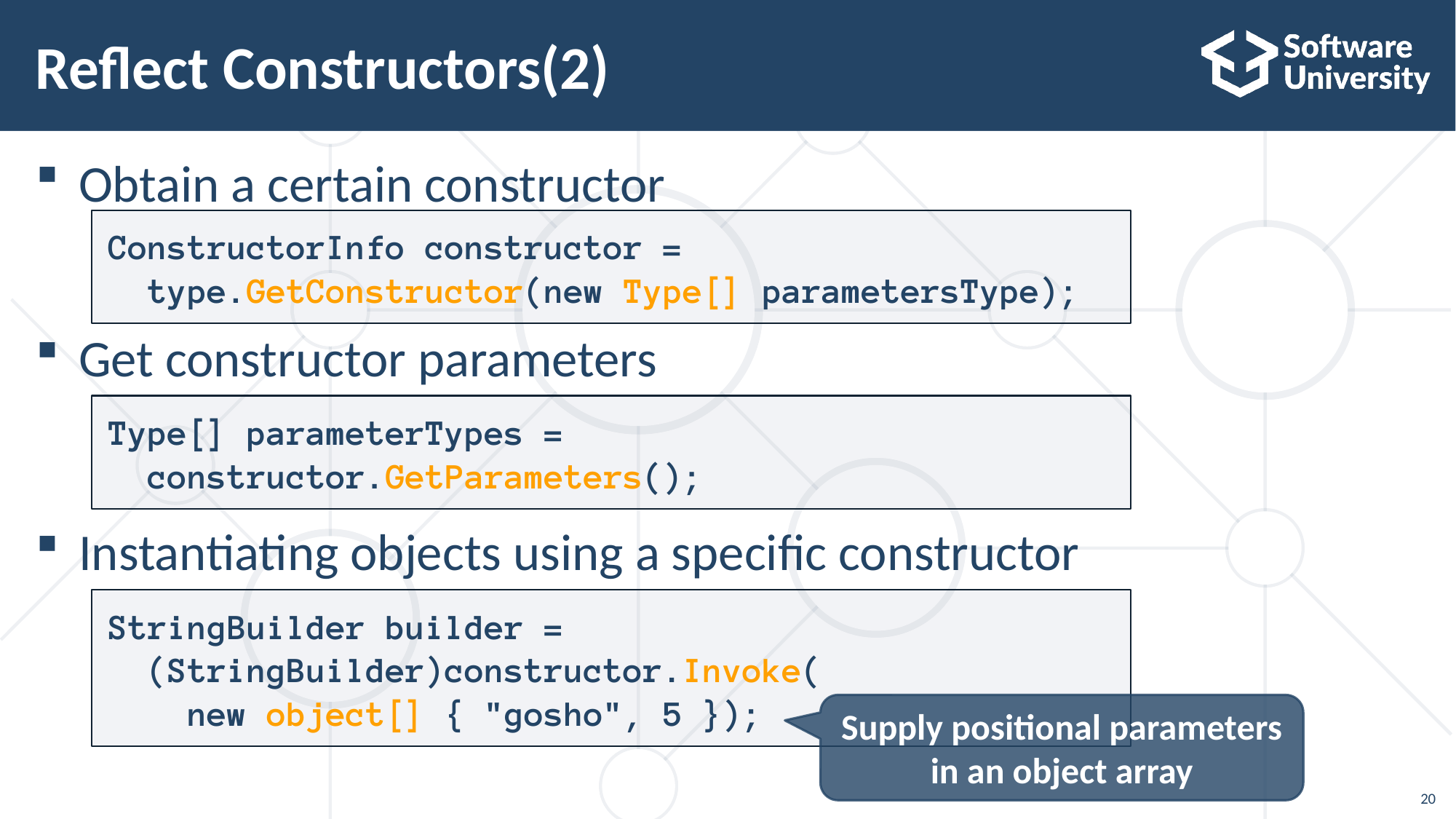

# Reflect Constructors(2)
Obtain a certain constructor

Get constructor parameters

Instantiating objects using a specific constructor

ConstructorInfo constructor =
  type.GetConstructor(new Type[] parametersType);
Type[] parameterTypes =
  constructor.GetParameters();
StringBuilder builder =
  (StringBuilder)constructor.Invoke(
    new object[] { "gosho", 5 });
Supply positional parameters in an object array
20